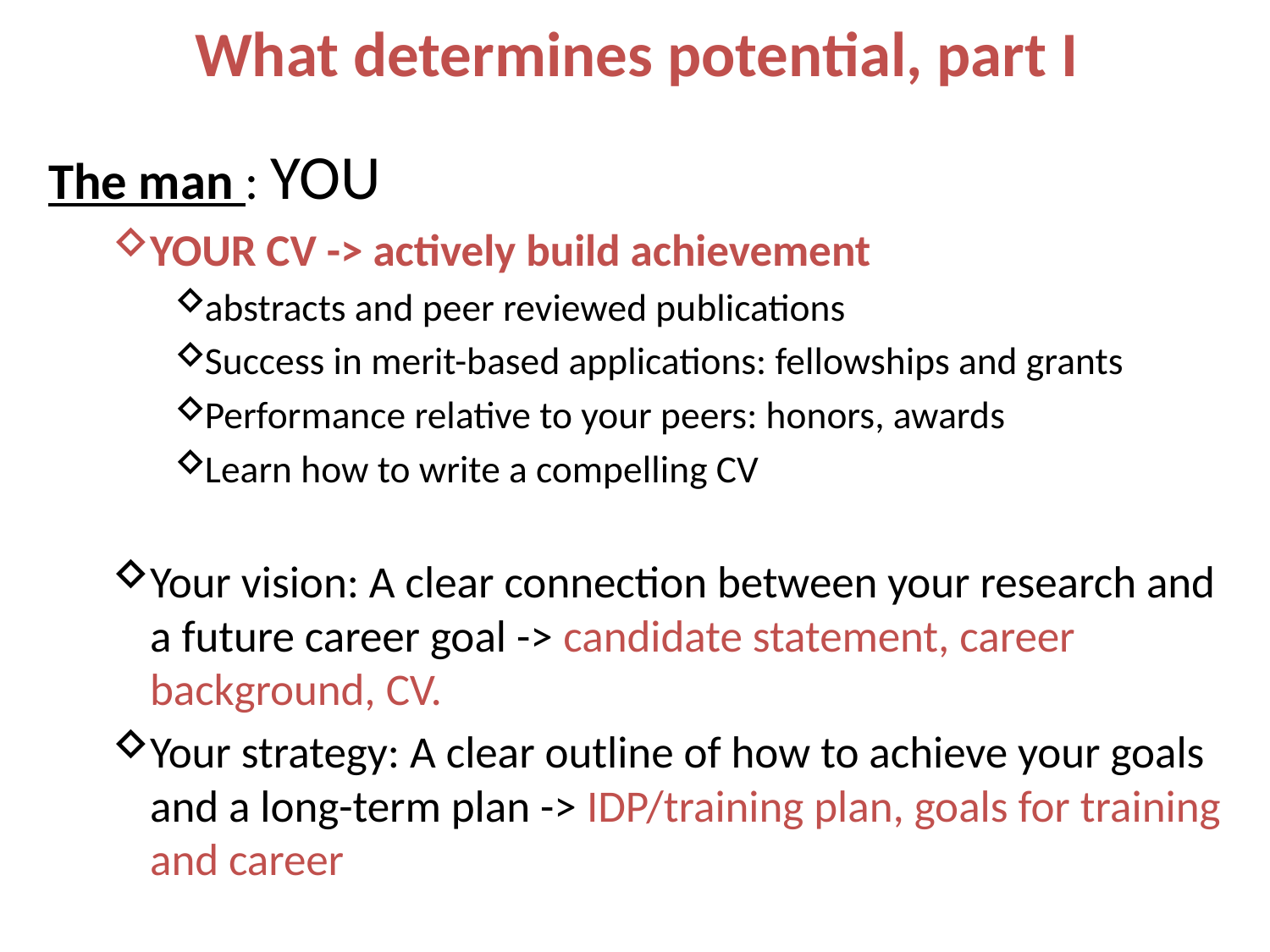

# What determines potential, part I
The man : YOU
YOUR CV -> actively build achievement
abstracts and peer reviewed publications
Success in merit-based applications: fellowships and grants
Performance relative to your peers: honors, awards
Learn how to write a compelling CV

Your vision: A clear connection between your research and a future career goal -> candidate statement, career background, CV.
Your strategy: A clear outline of how to achieve your goals and a long-term plan -> IDP/training plan, goals for training and career